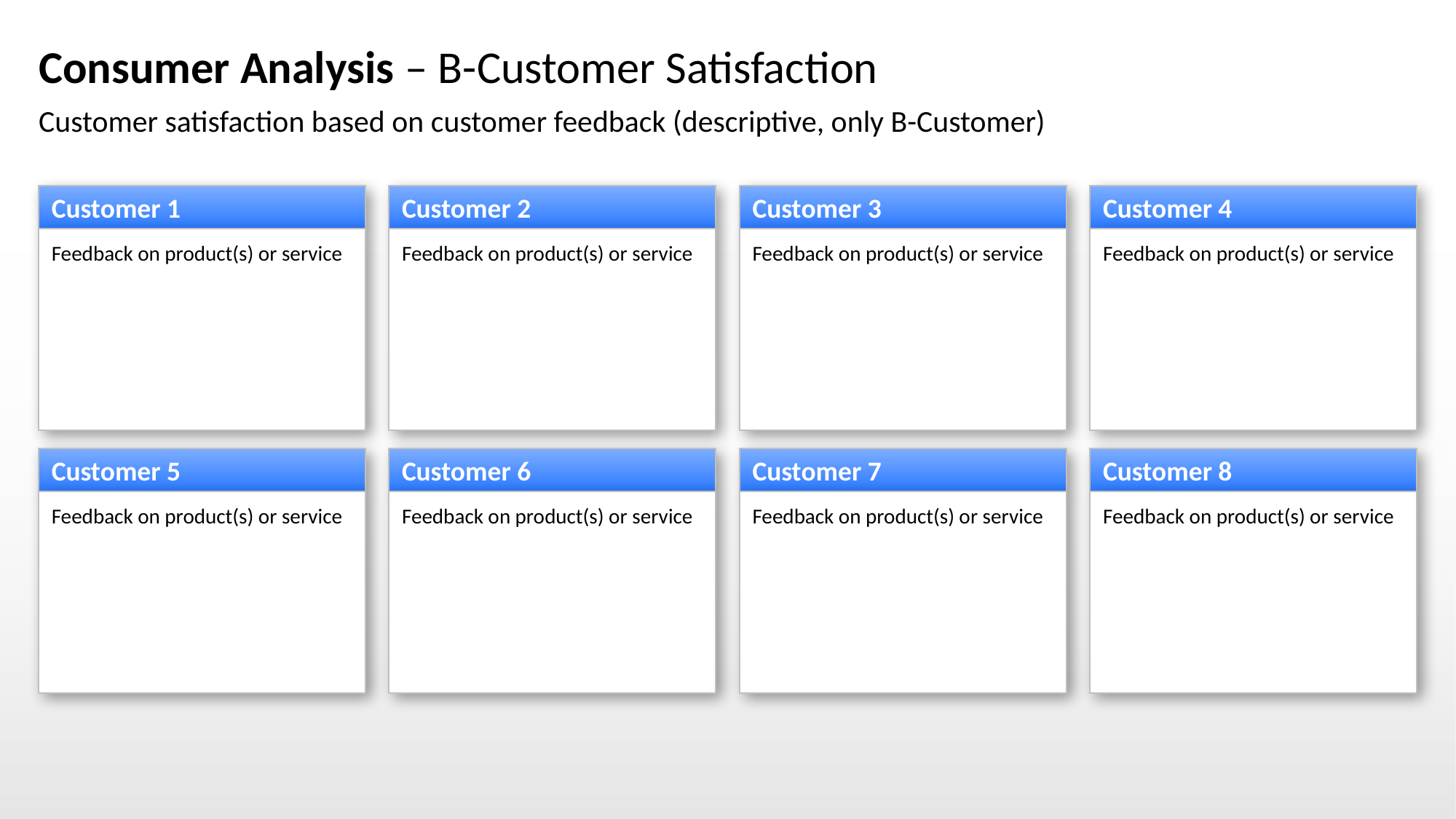

# Consumer Analysis – B-Customer Satisfaction
Customer satisfaction based on customer feedback (descriptive, only B-Customer)
Customer 1
Feedback on product(s) or service
Customer 2
Feedback on product(s) or service
Customer 3
Feedback on product(s) or service
Customer 4
Feedback on product(s) or service
Customer 5
Feedback on product(s) or service
Customer 6
Feedback on product(s) or service
Customer 7
Feedback on product(s) or service
Customer 8
Feedback on product(s) or service